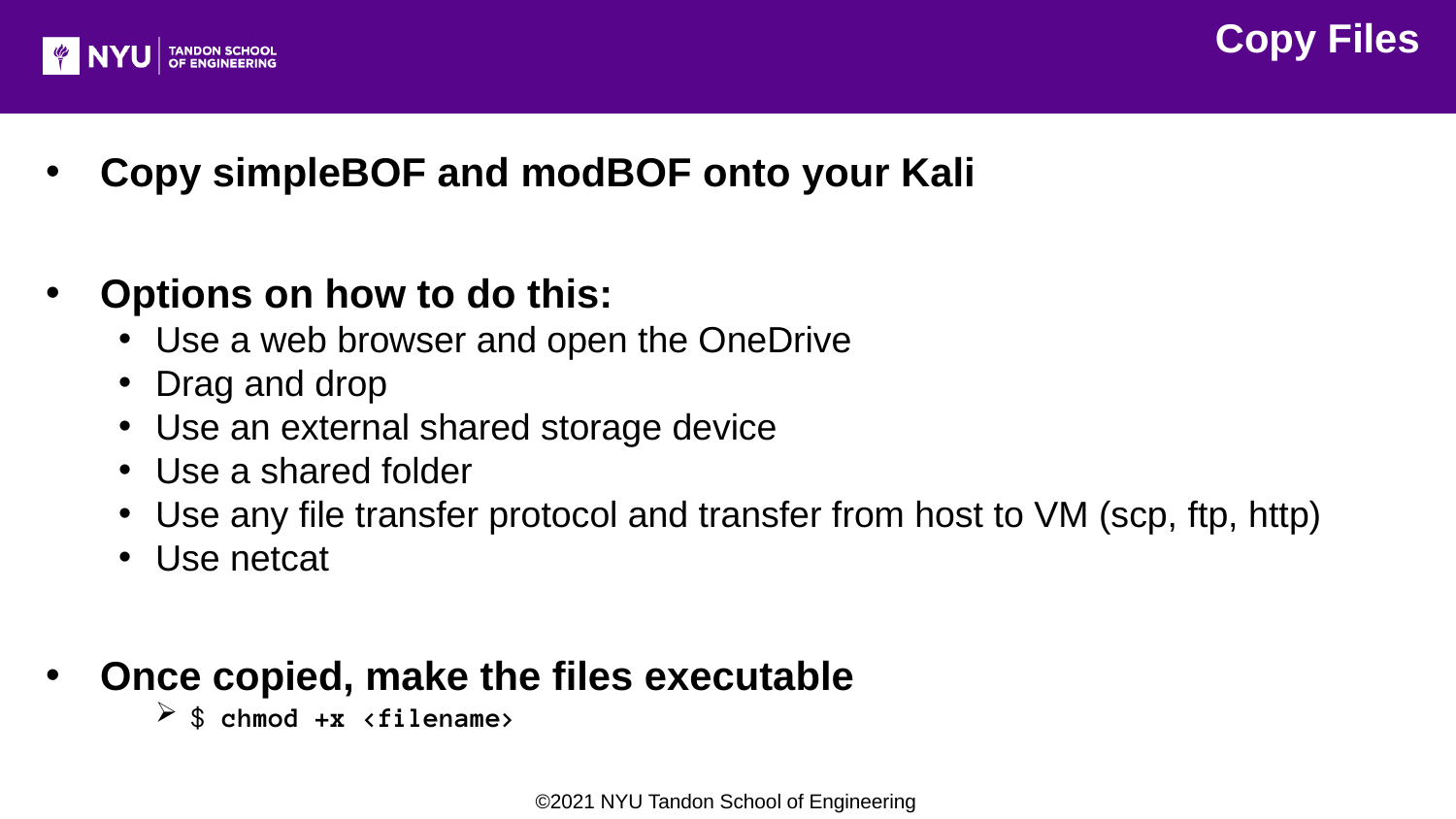

Copy Files
Copy simpleBOF and modBOF onto your Kali

Options on how to do this:
Use a web browser and open the OneDrive
Drag and drop
Use an external shared storage device
Use a shared folder
Use any file transfer protocol and transfer from host to VM (scp, ftp, http)
Use netcat

Once copied, make the files executable
$ chmod +x <filename>